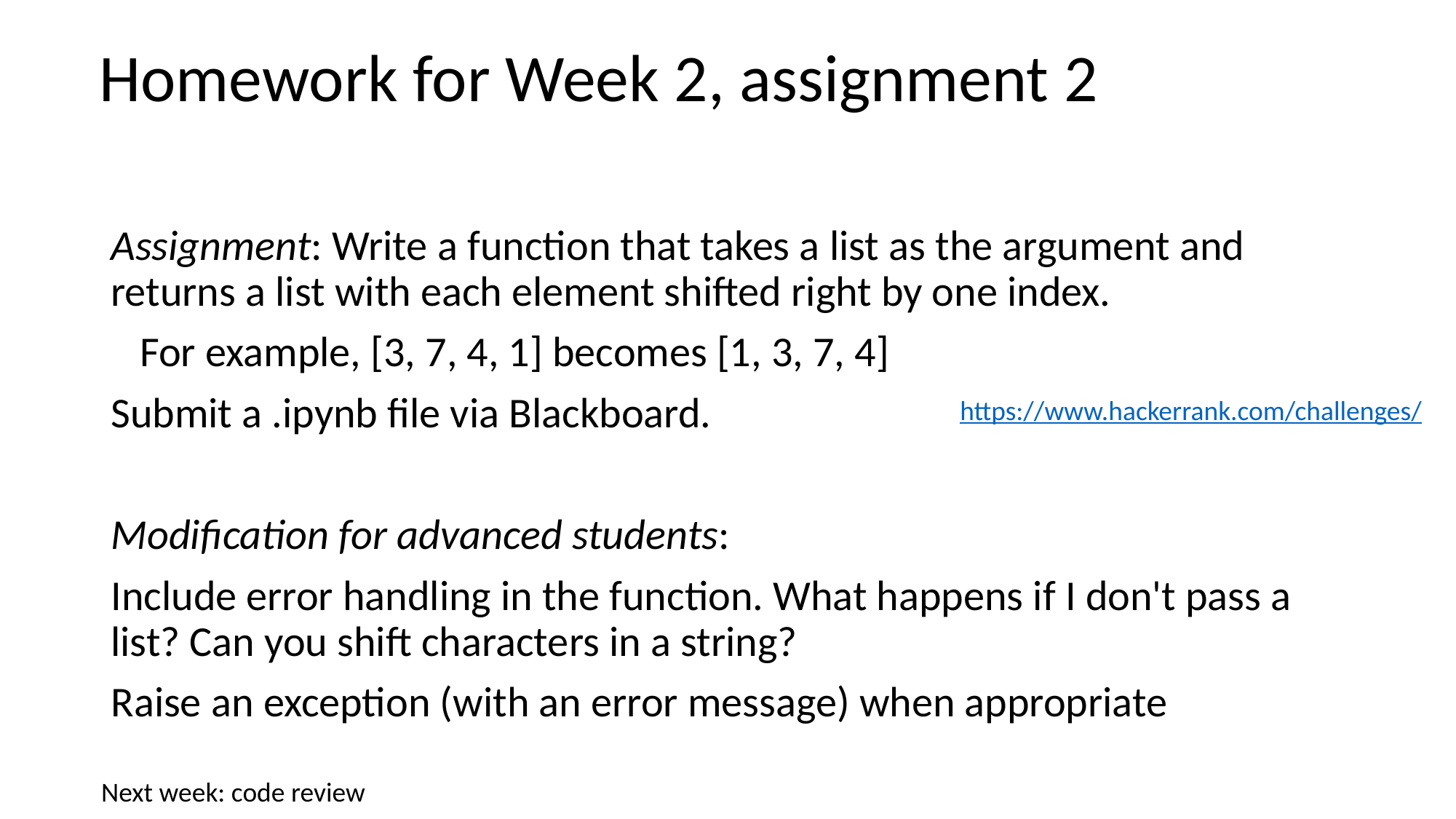

# Homework for Week 2, assignment 2
Assignment: Write a function that takes a list as the argument and returns a list with each element shifted right by one index.
   For example, [3, 7, 4, 1] becomes [1, 3, 7, 4]
Submit a .ipynb file via Blackboard.

Modification for advanced students:
Include error handling in the function. What happens if I don't pass a list? Can you shift characters in a string?
Raise an exception (with an error message) when appropriate

https://www.hackerrank.com/challenges/
Next week: code review